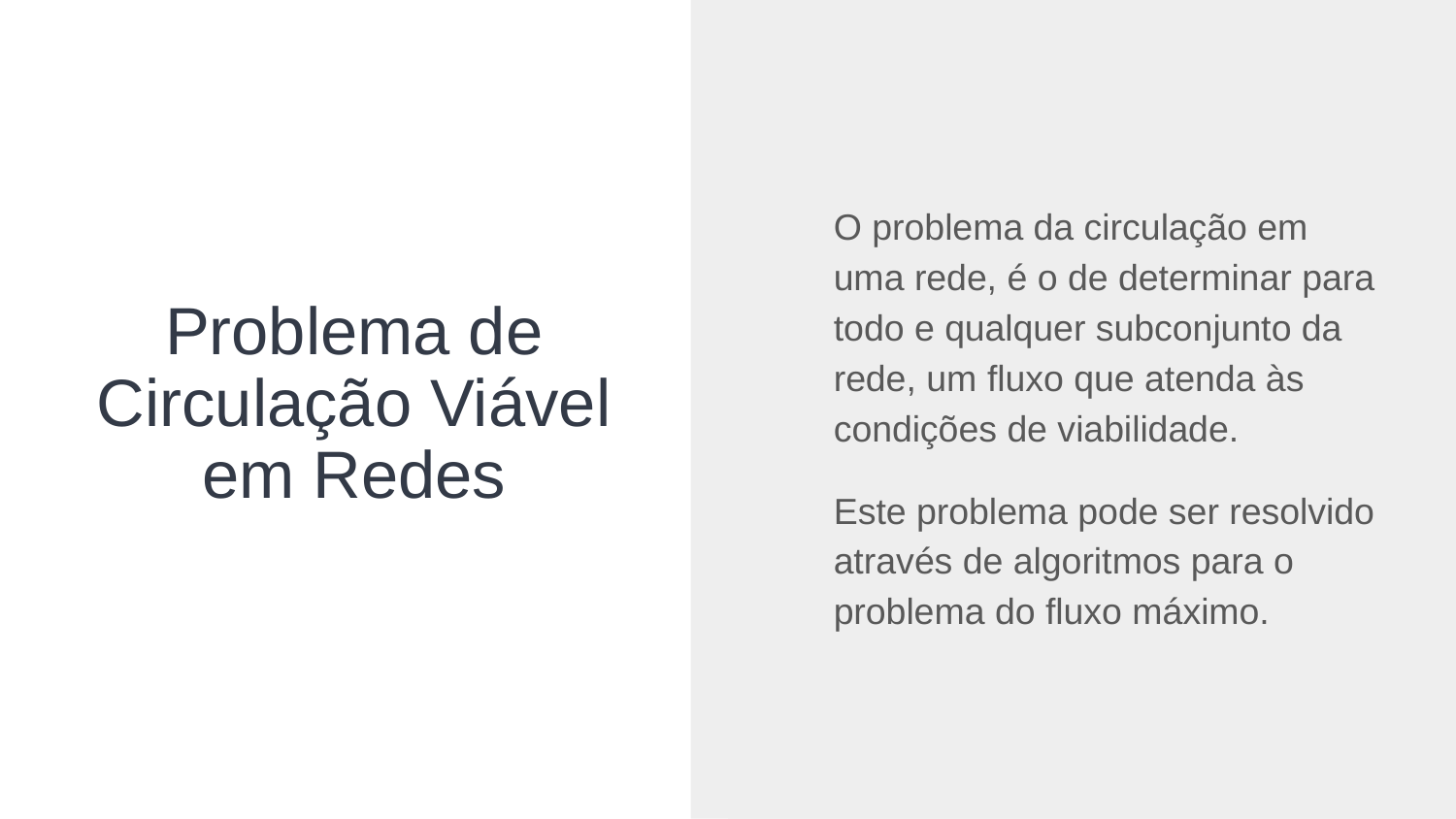

O problema da circulação em uma rede, é o de determinar para todo e qualquer subconjunto da rede, um fluxo que atenda às condições de viabilidade.
Este problema pode ser resolvido através de algoritmos para o problema do fluxo máximo.
# Problema de Circulação Viável em Redes